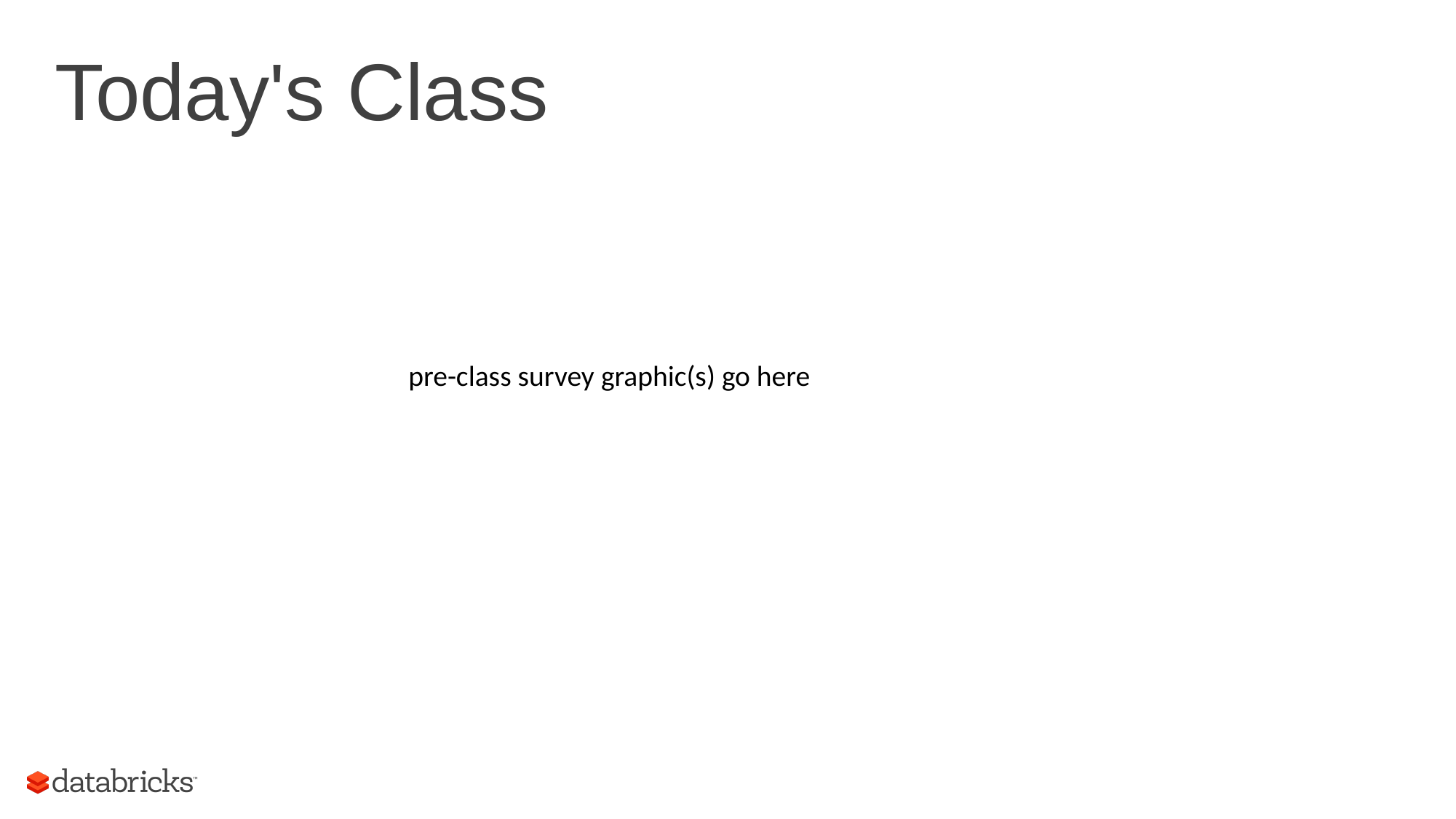

# Today's Class
pre-class survey graphic(s) go here